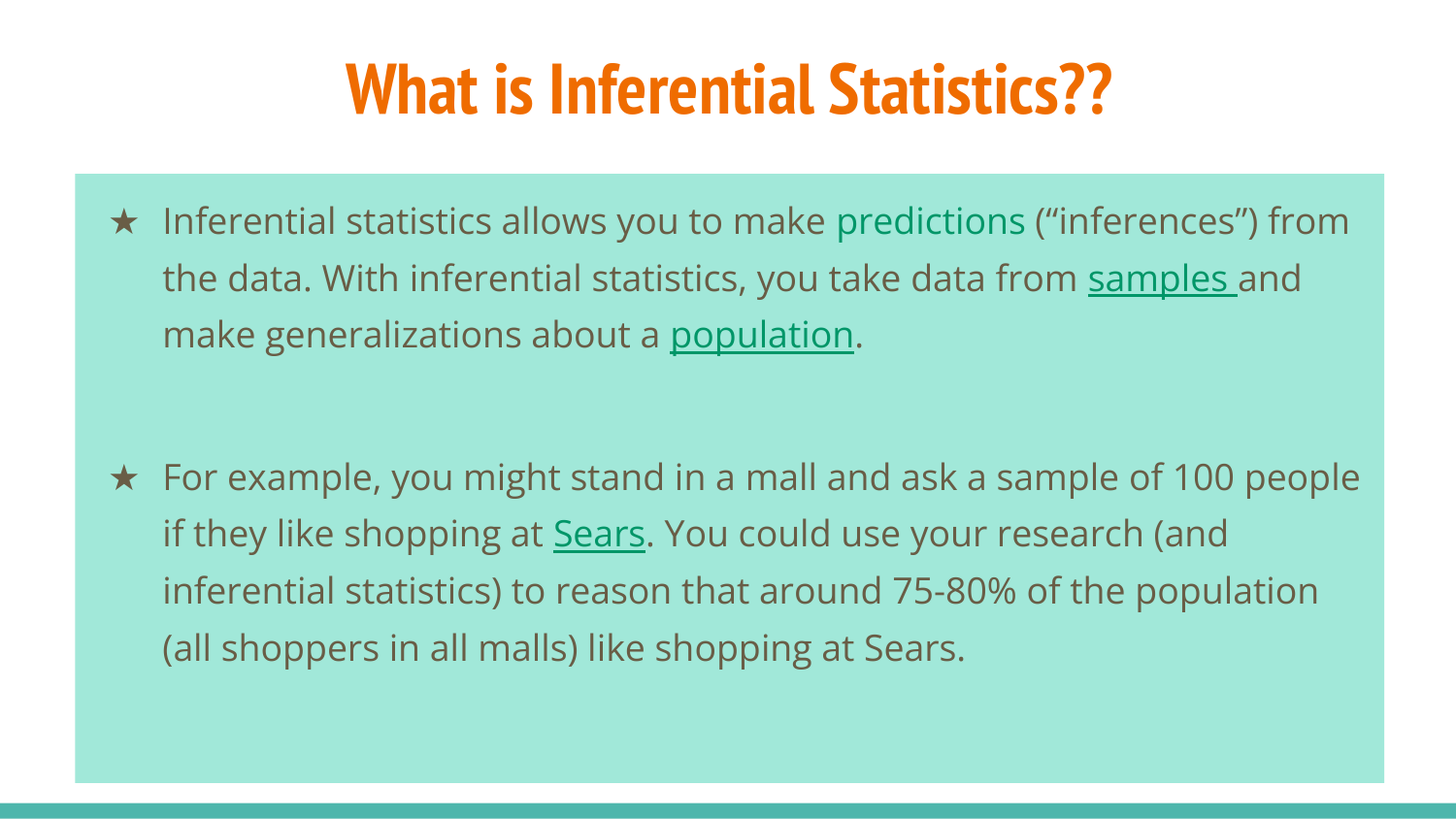

# What is Inferential Statistics??
Inferential statistics allows you to make predictions (“inferences”) from the data. With inferential statistics, you take data from samples and make generalizations about a population.

For example, you might stand in a mall and ask a sample of 100 people if they like shopping at Sears. You could use your research (and inferential statistics) to reason that around 75-80% of the population (all shoppers in all malls) like shopping at Sears.